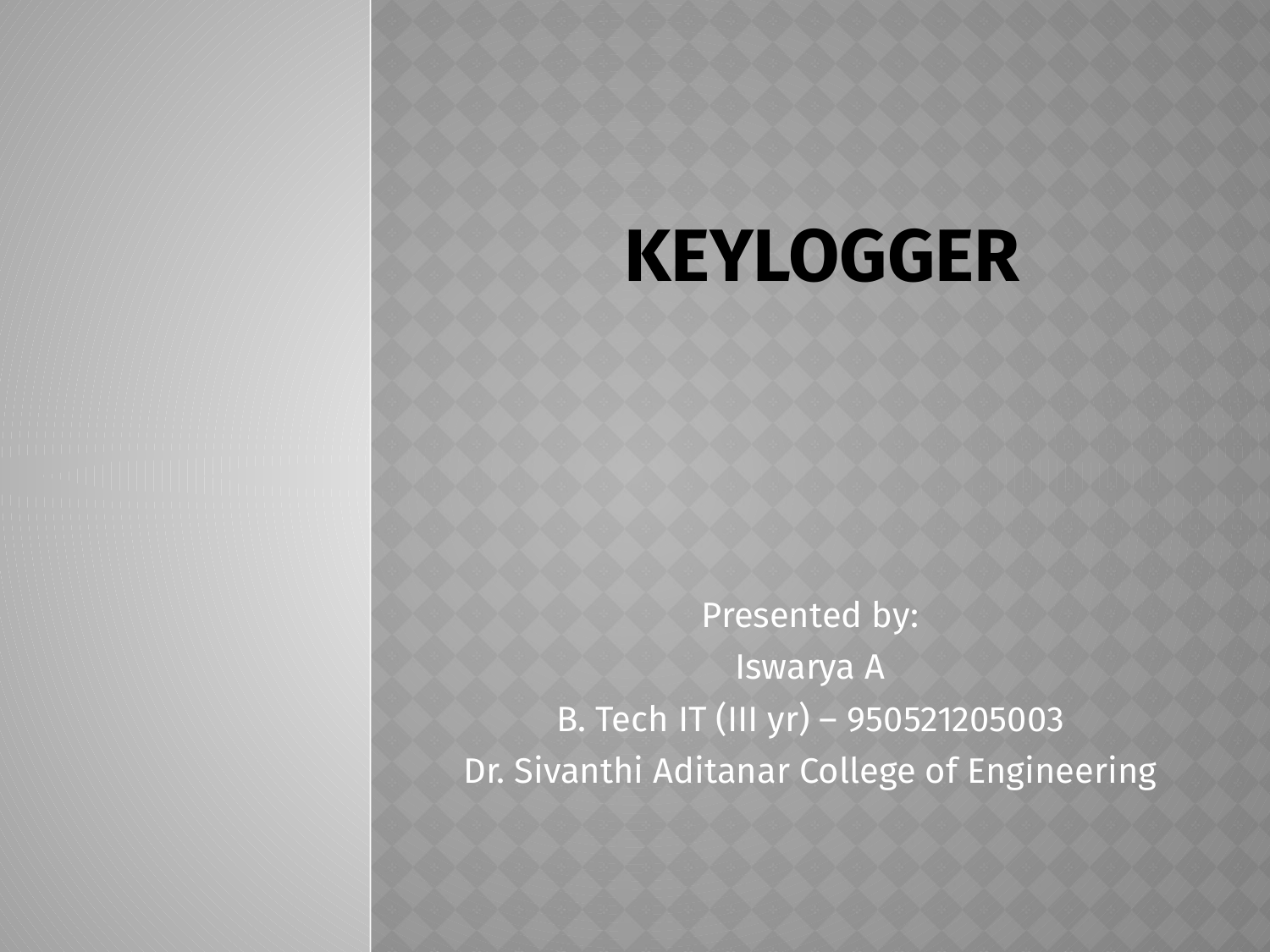

# KEYLOGGER
Presented by:
Iswarya A
B. Tech IT (III yr) – 950521205003
Dr. Sivanthi Aditanar College of Engineering